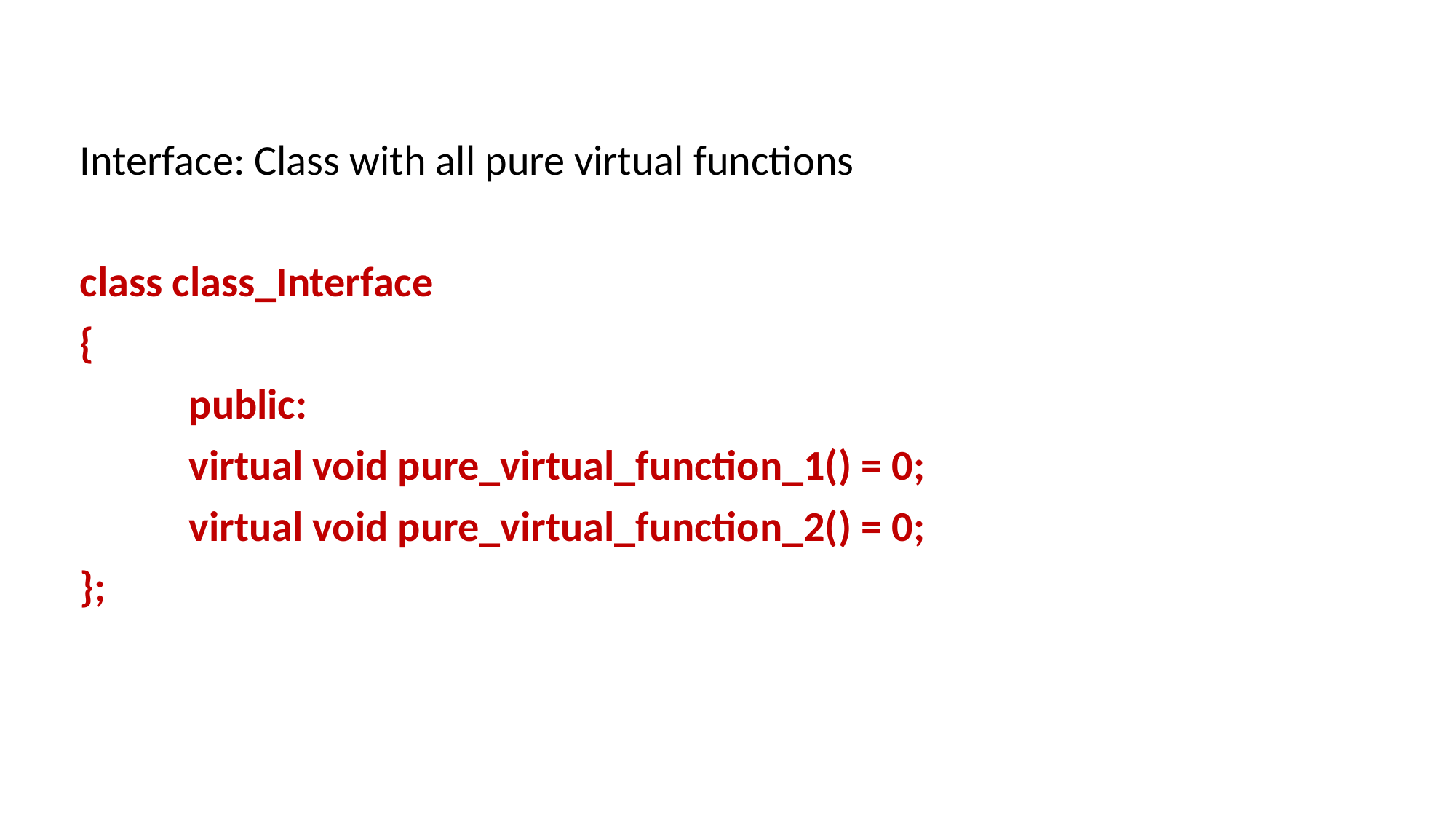

Interface: Class with all pure virtual functions

class class_Interface
{
	public:
	virtual void pure_virtual_function_1() = 0;
	virtual void pure_virtual_function_2() = 0;
};